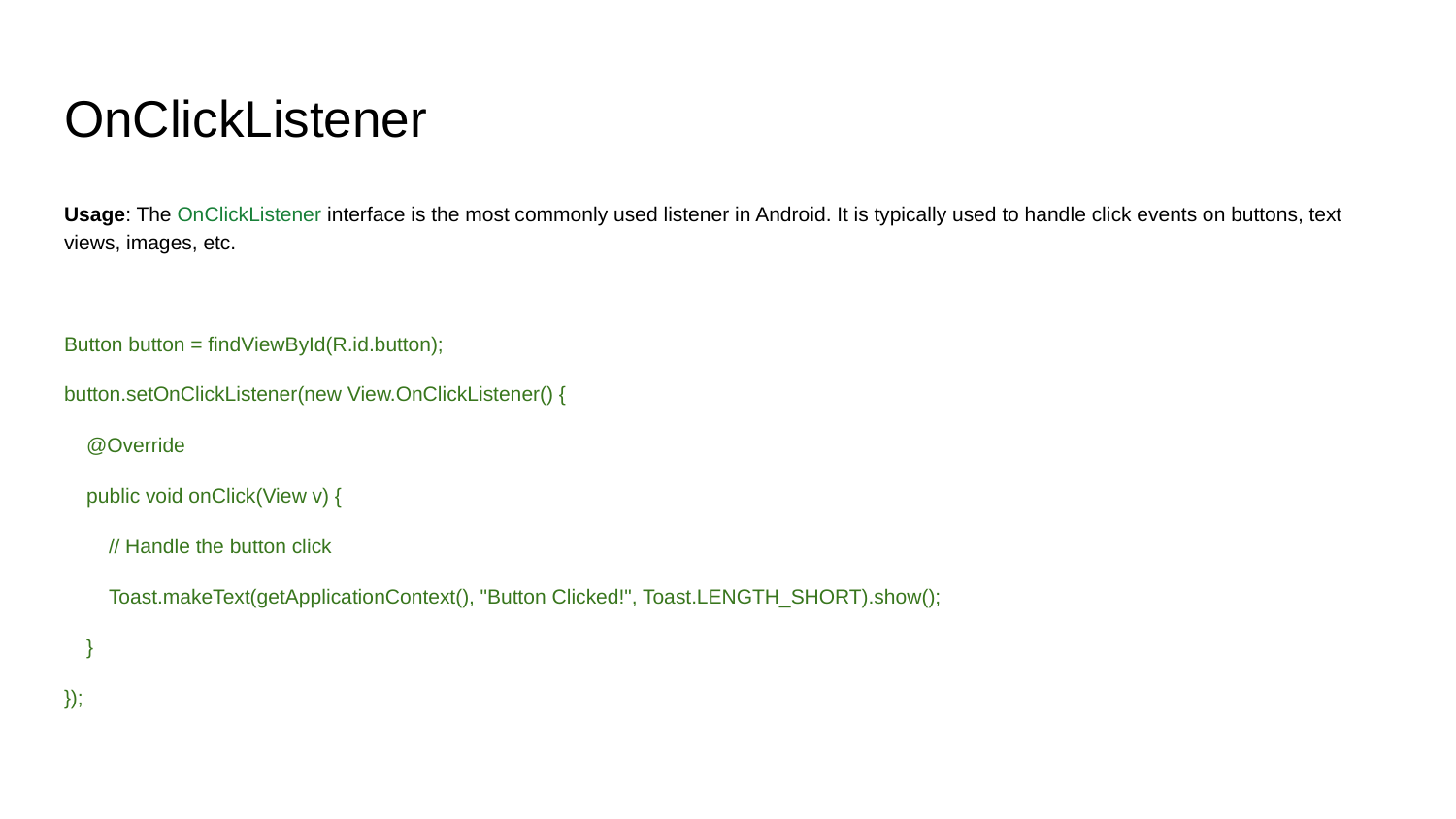

# OnClickListener
Usage: The OnClickListener interface is the most commonly used listener in Android. It is typically used to handle click events on buttons, text views, images, etc.

Button button = findViewById(R.id.button);
button.setOnClickListener(new View.OnClickListener() {
    @Override
    public void onClick(View v) {
        // Handle the button click
        Toast.makeText(getApplicationContext(), "Button Clicked!", Toast.LENGTH_SHORT).show();
    }
});